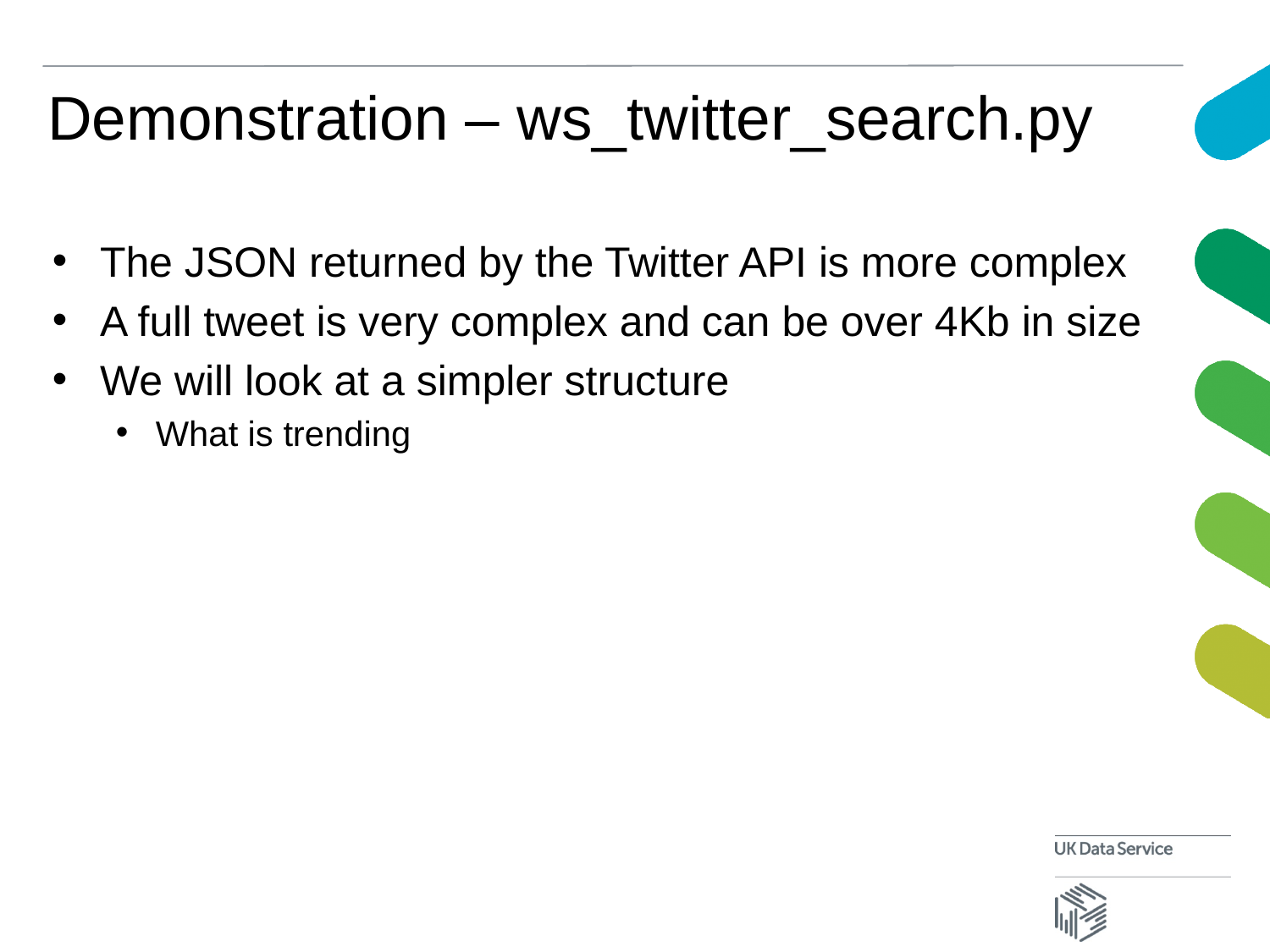

# Demonstration – ws_twitter_search.py
The JSON returned by the Twitter API is more complex
A full tweet is very complex and can be over 4Kb in size
We will look at a simpler structure
What is trending